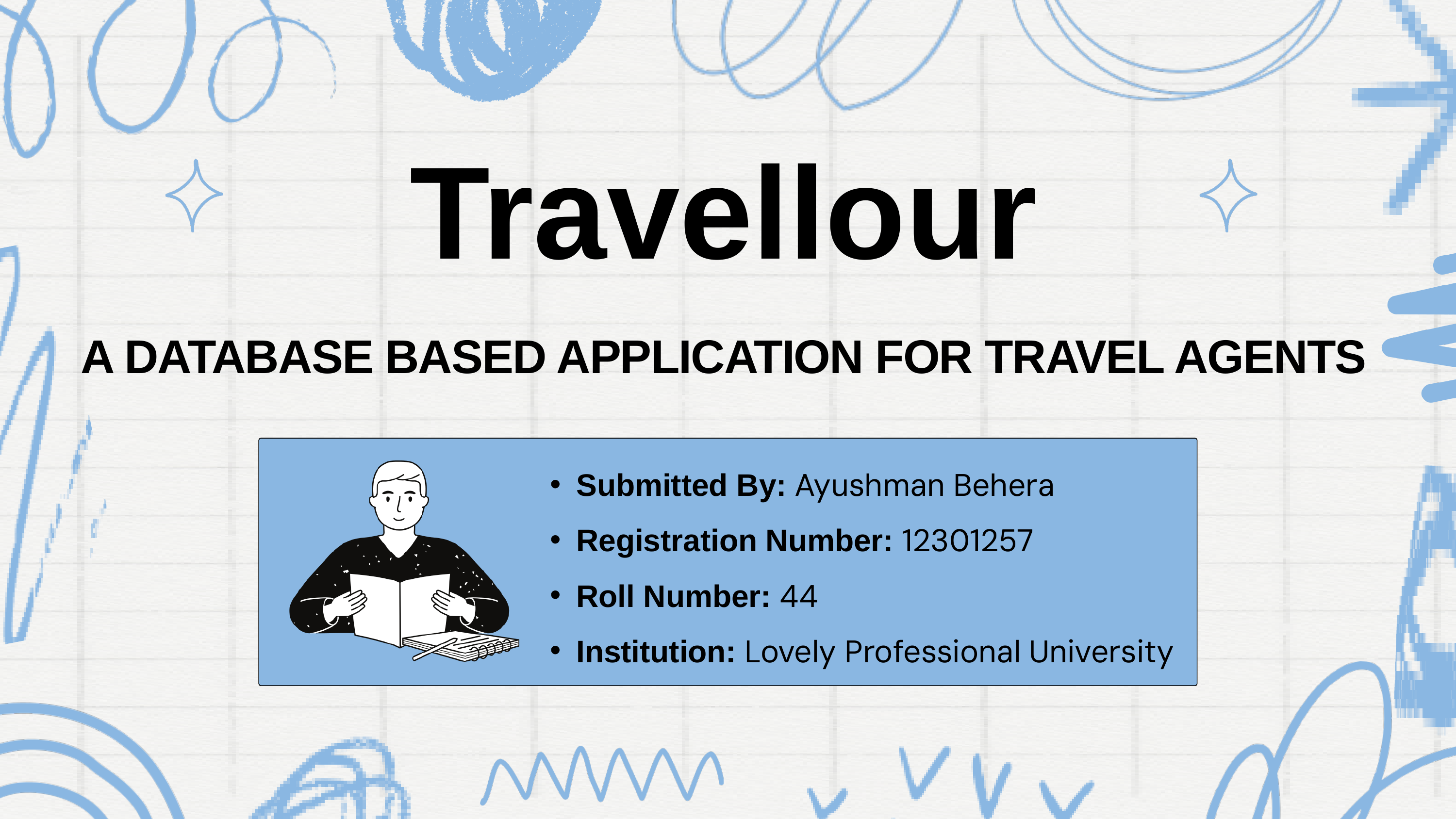

Travellour

A DATABASE BASED APPLICATION FOR TRAVEL AGENTS

Submitted By: Ayushman Behera
Registration Number: 12301257
Roll Number: 44
Institution: Lovely Professional University